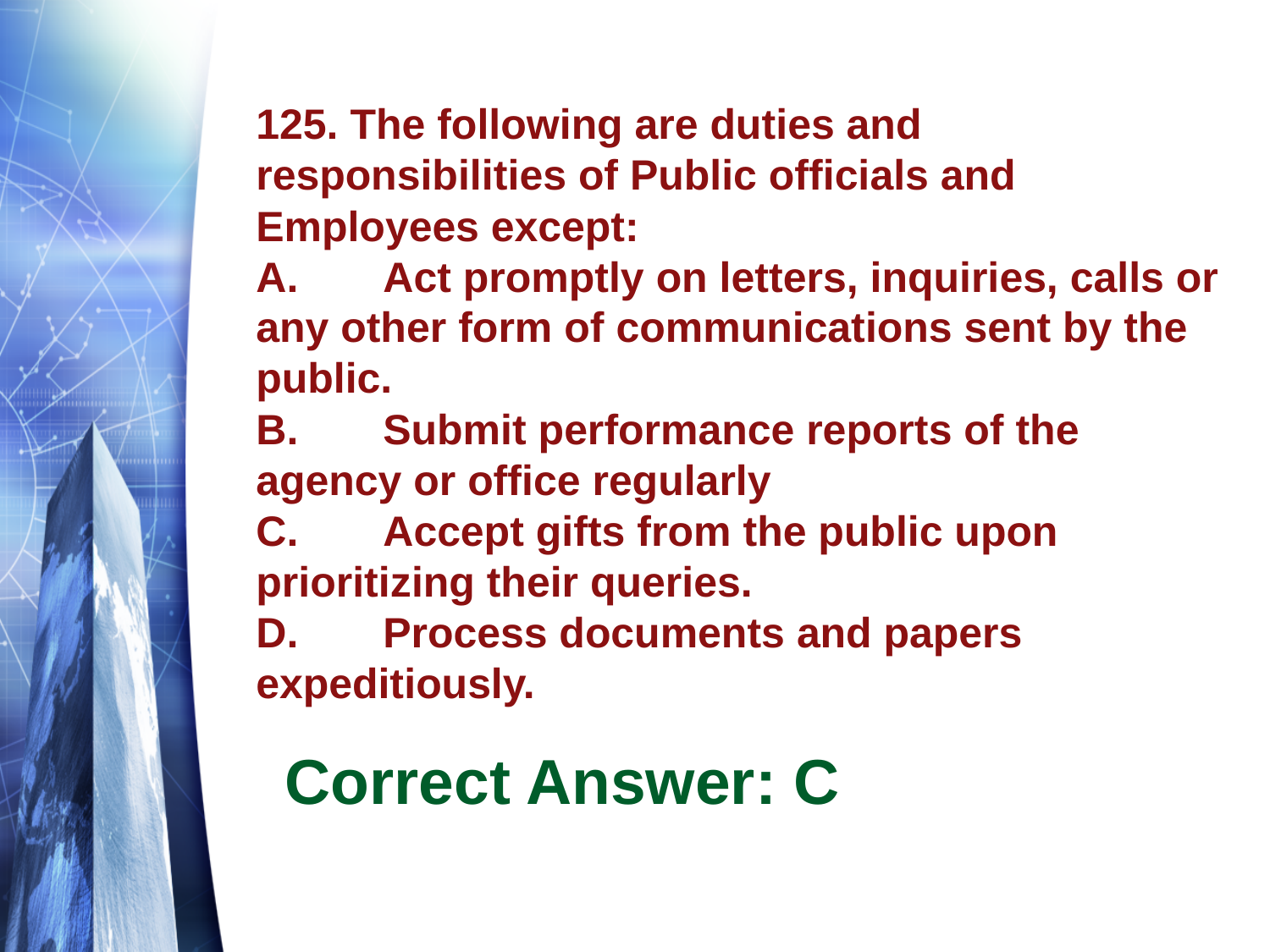

# 125. The following are duties and responsibilities of Public officials and Employees except: A.	Act promptly on letters, inquiries, calls or any other form of communications sent by the public. B.	Submit performance reports of the agency or office regularly C.	Accept gifts from the public upon prioritizing their queries. D.	Process documents and papers expeditiously.
Correct Answer: C